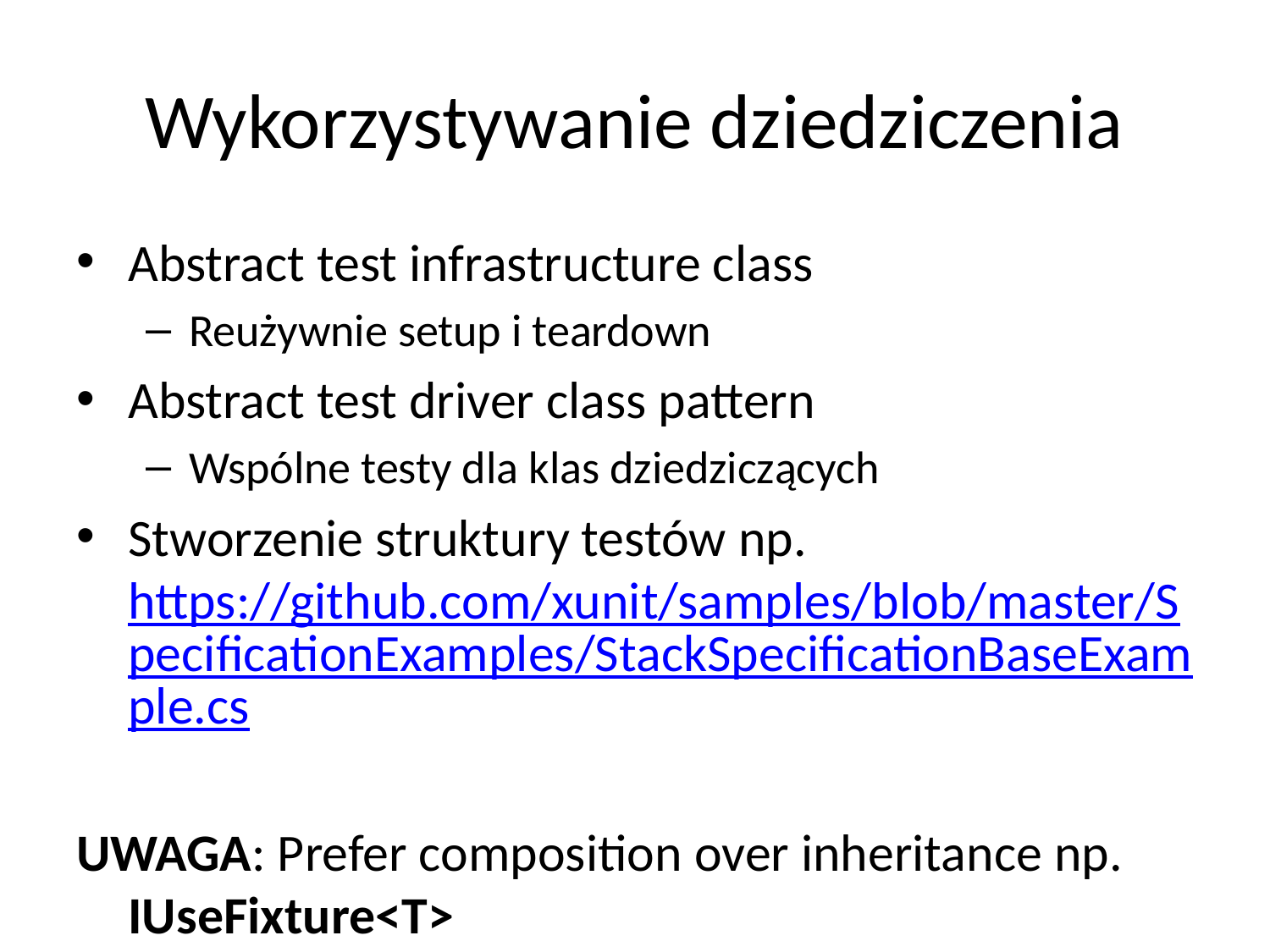

# Wykorzystywanie dziedziczenia
Abstract test infrastructure class
Reużywnie setup i teardown
Abstract test driver class pattern
Wspólne testy dla klas dziedziczących
Stworzenie struktury testów np. https://github.com/xunit/samples/blob/master/SpecificationExamples/StackSpecificationBaseExample.cs

UWAGA: Prefer composition over inheritance np. IUseFixture<T>